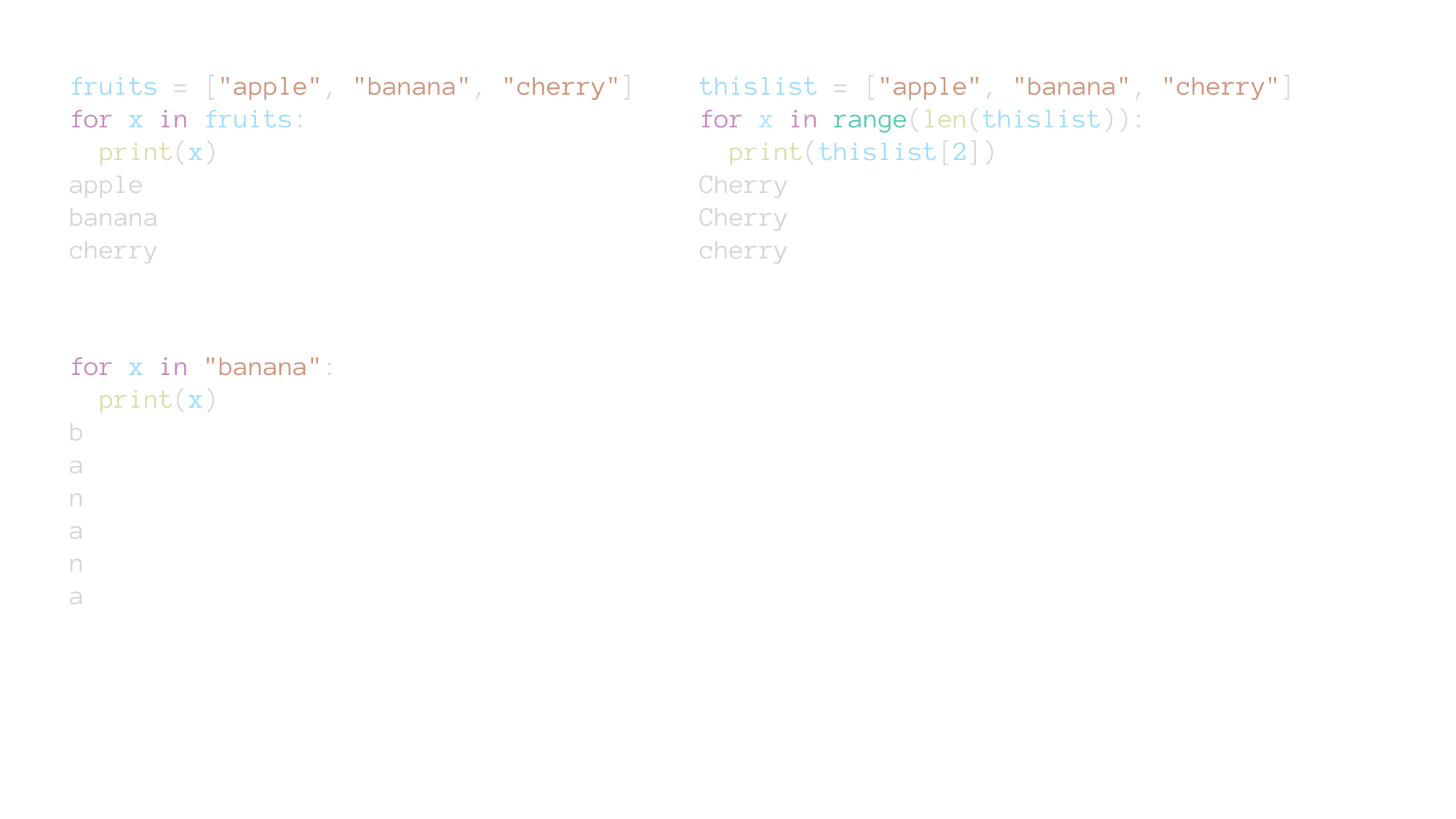

fruits = ["apple", "banana", "cherry"]
for x in fruits:
  print(x)
apple
banana
cherry
thislist = ["apple", "banana", "cherry"]
for x in range(len(thislist)):
  print(thislist[2])
Cherry
Cherry
cherry
for x in "banana":
  print(x)
b
a
n
a
n
a